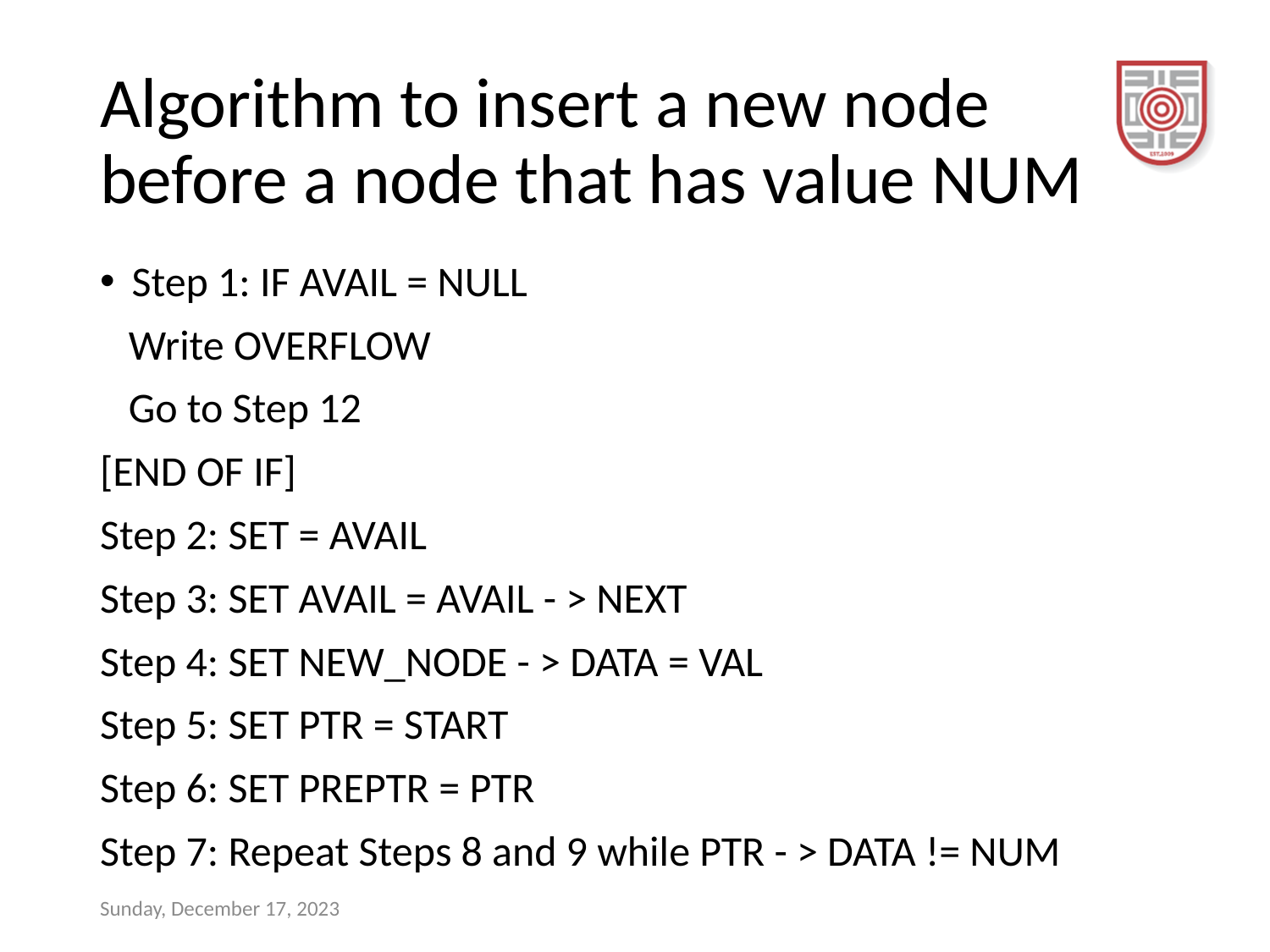

# Algorithm to insert a new node before a node that has value NUM
Step 1: IF AVAIL = NULL
   Write OVERFLOW
   Go to Step 12
[END OF IF]
Step 2: SET = AVAIL
Step 3: SET AVAIL = AVAIL - > NEXT
Step 4: SET NEW_NODE - > DATA = VAL
Step 5: SET PTR = START
Step 6: SET PREPTR = PTR
Step 7: Repeat Steps 8 and 9 while PTR - > DATA != NUM
Sunday, December 17, 2023